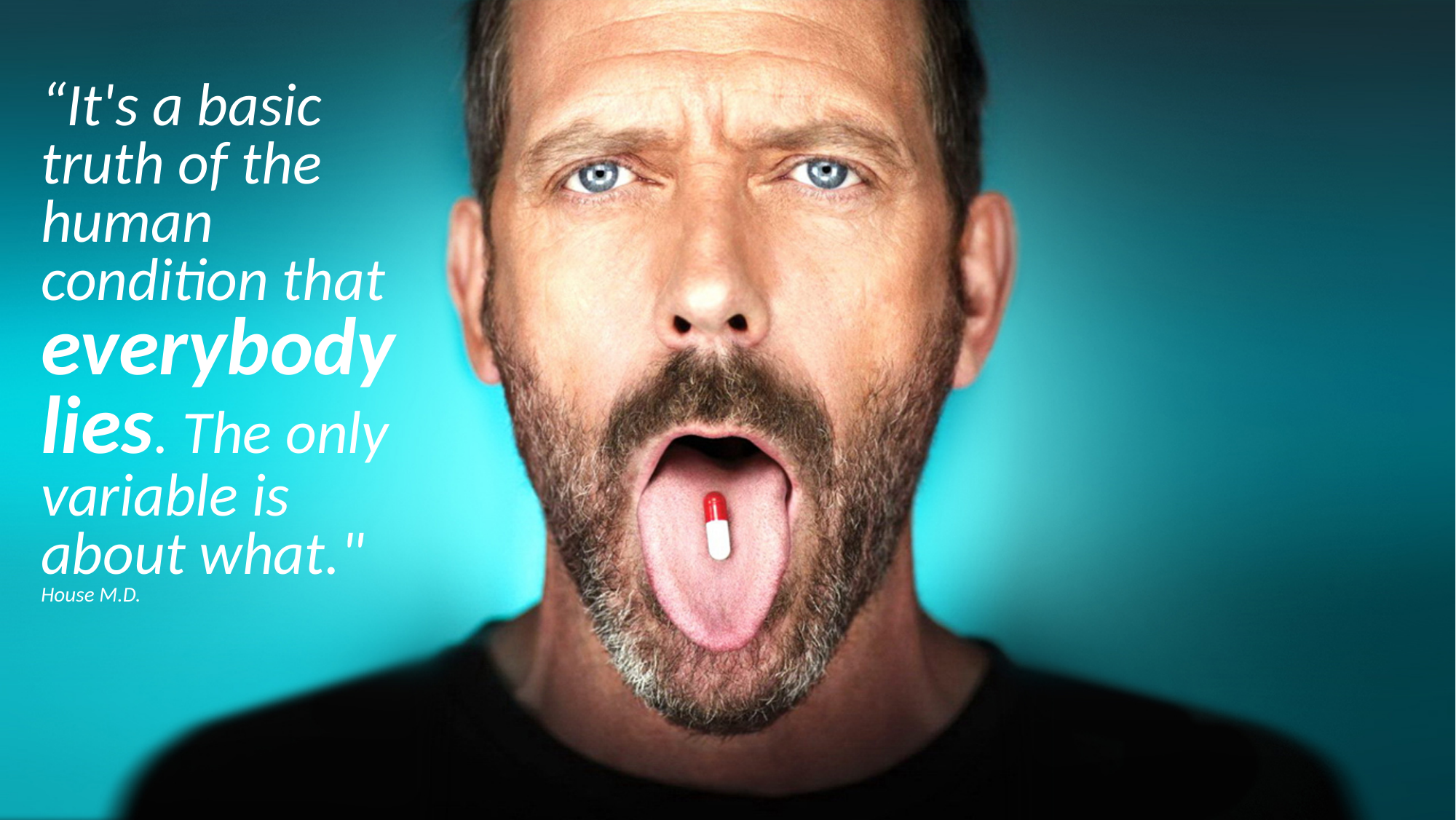

“It's a basic truth of the human condition that everybody lies. The only variable is about what."
House M.D.